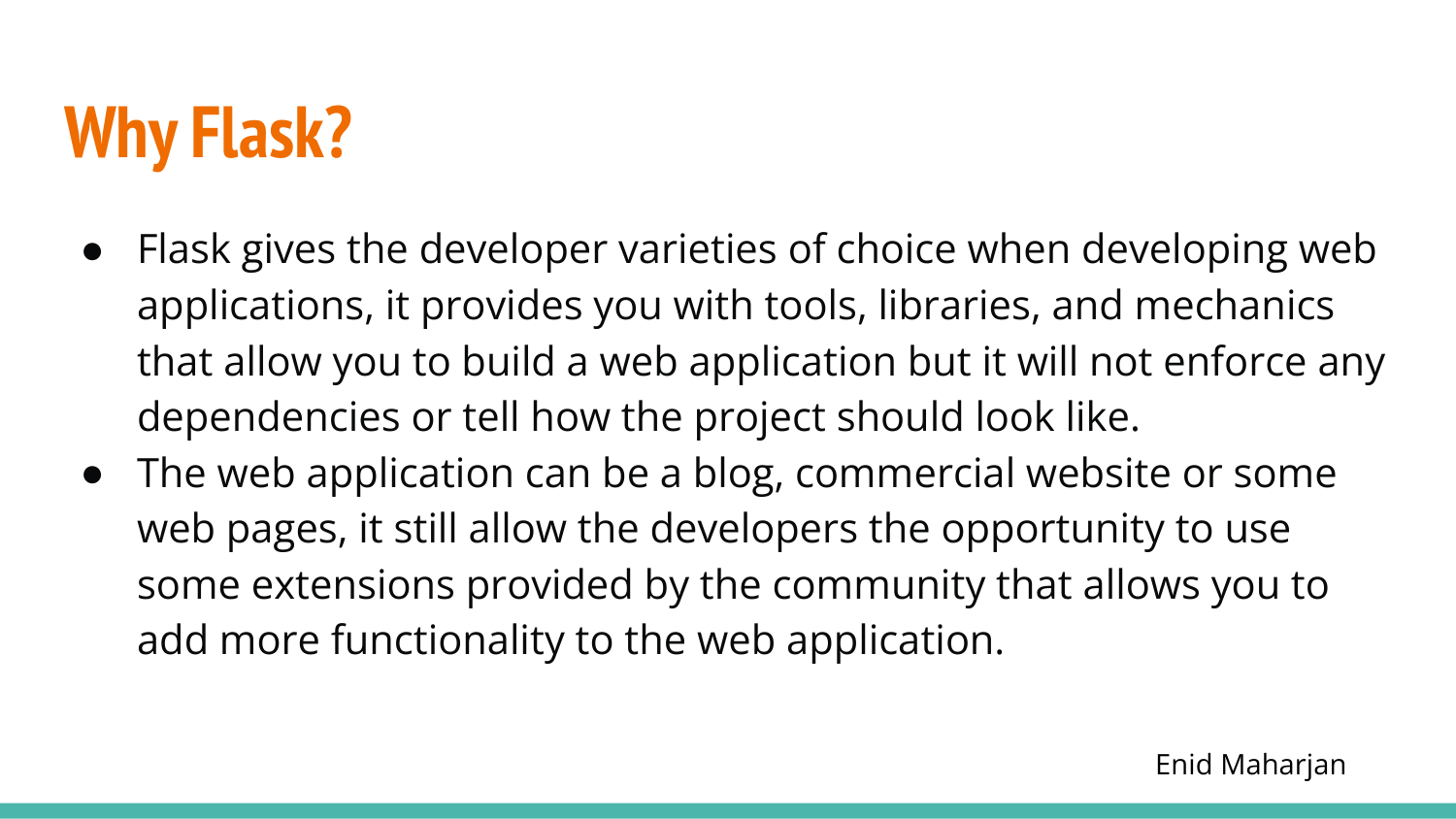

# Why Flask?
Flask gives the developer varieties of choice when developing web applications, it provides you with tools, libraries, and mechanics that allow you to build a web application but it will not enforce any dependencies or tell how the project should look like.
The web application can be a blog, commercial website or some web pages, it still allow the developers the opportunity to use some extensions provided by the community that allows you to add more functionality to the web application.

Enid Maharjan